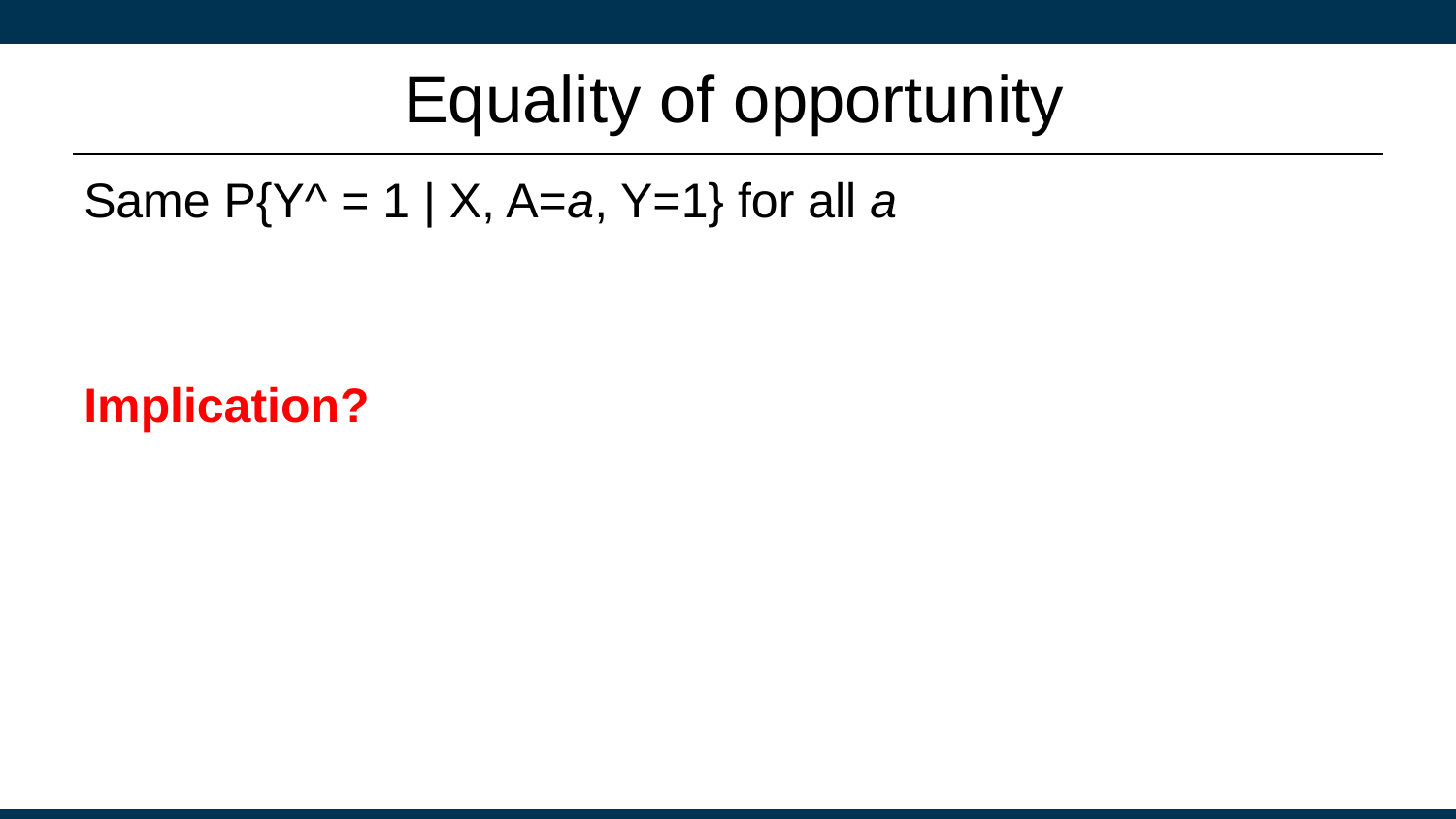

# Equality of opportunity
Same P{Y^ = 1 | X, A=a, Y=1} for all a

Implication?